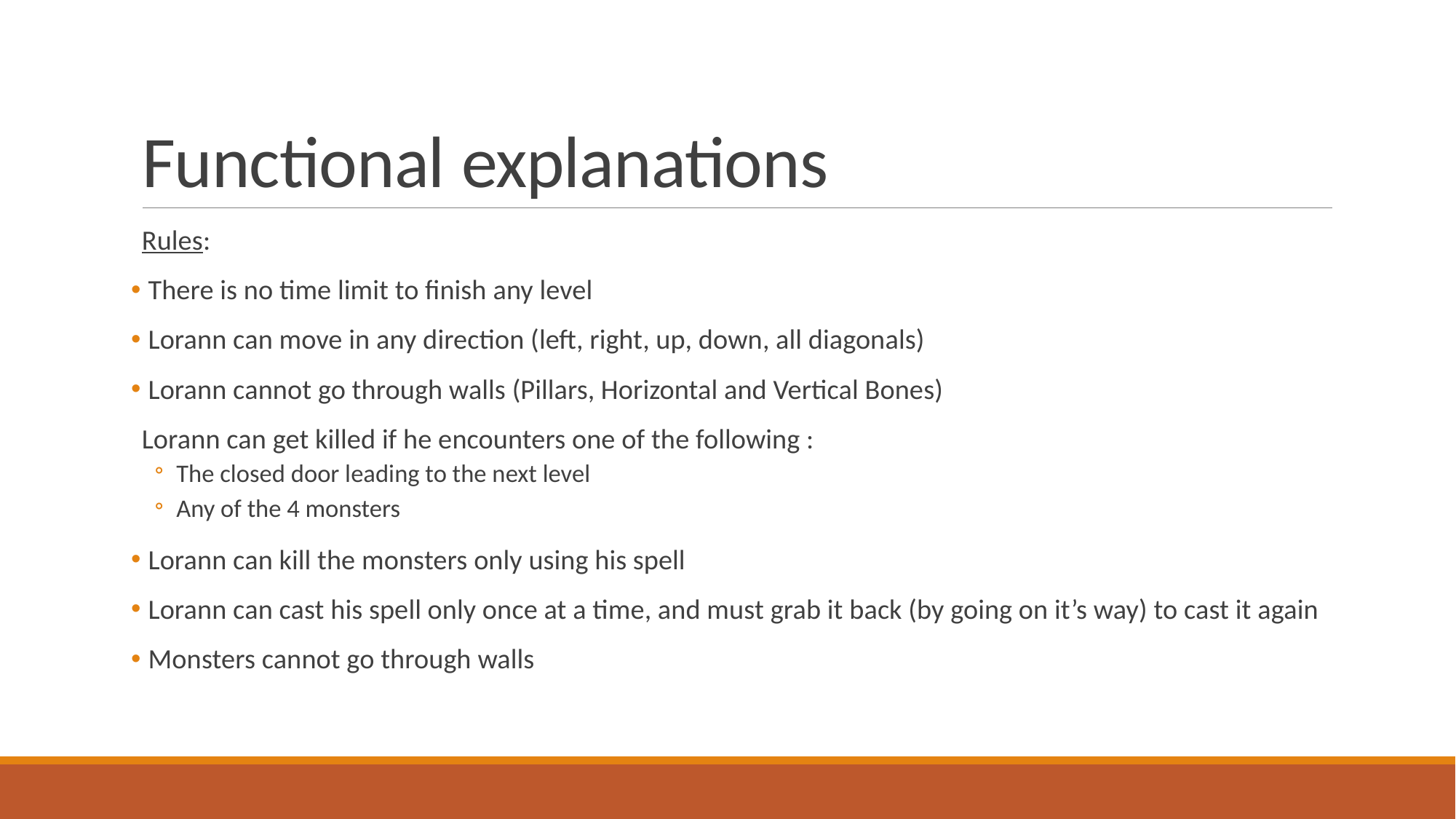

# Functional explanations
Rules:
 There is no time limit to finish any level
 Lorann can move in any direction (left, right, up, down, all diagonals)
 Lorann cannot go through walls (Pillars, Horizontal and Vertical Bones)
Lorann can get killed if he encounters one of the following :
The closed door leading to the next level
Any of the 4 monsters
 Lorann can kill the monsters only using his spell
 Lorann can cast his spell only once at a time, and must grab it back (by going on it’s way) to cast it again
 Monsters cannot go through walls